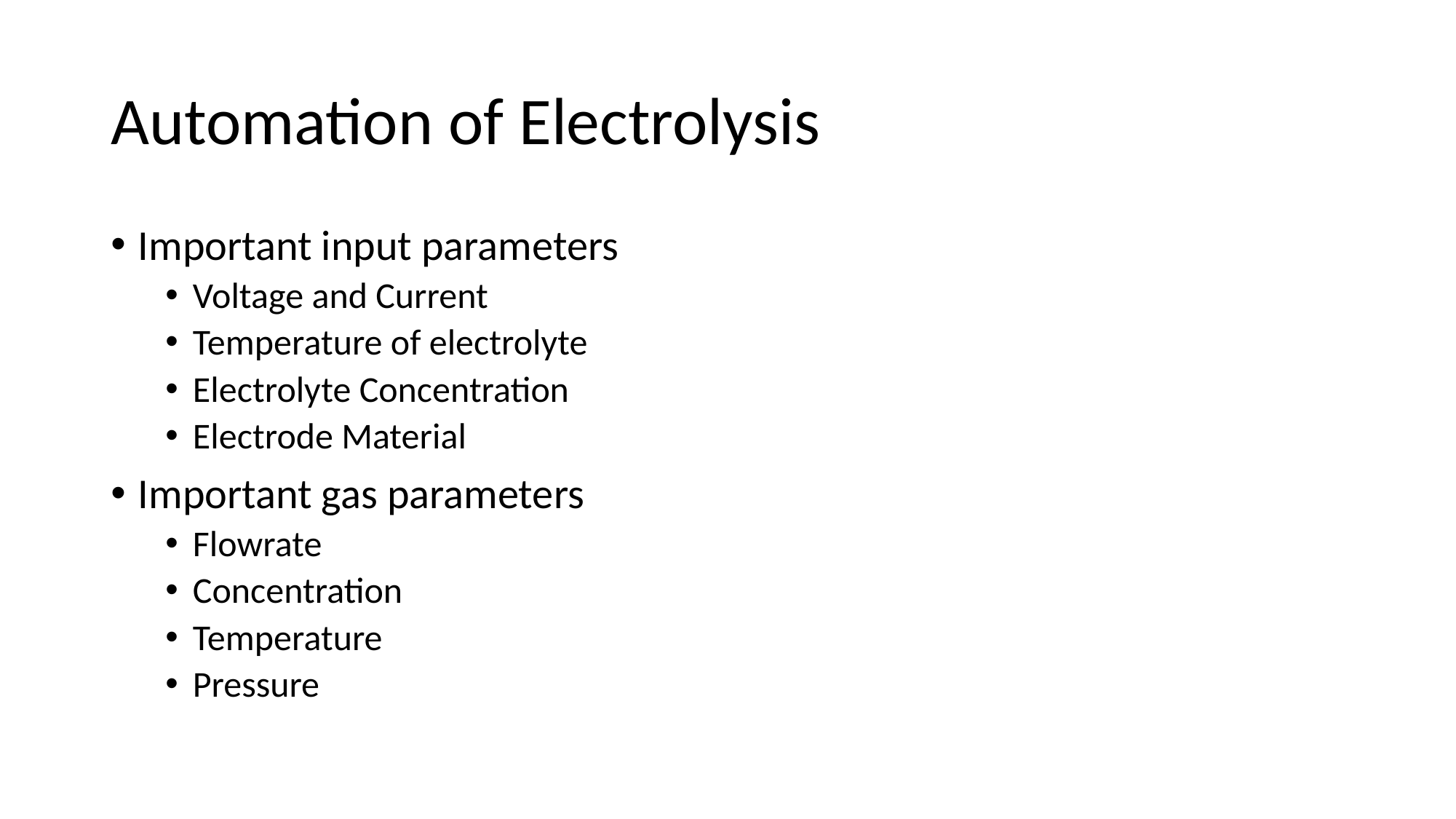

# Automation of Electrolysis
Important input parameters
Voltage and Current
Temperature of electrolyte
Electrolyte Concentration
Electrode Material
Important gas parameters
Flowrate
Concentration
Temperature
Pressure